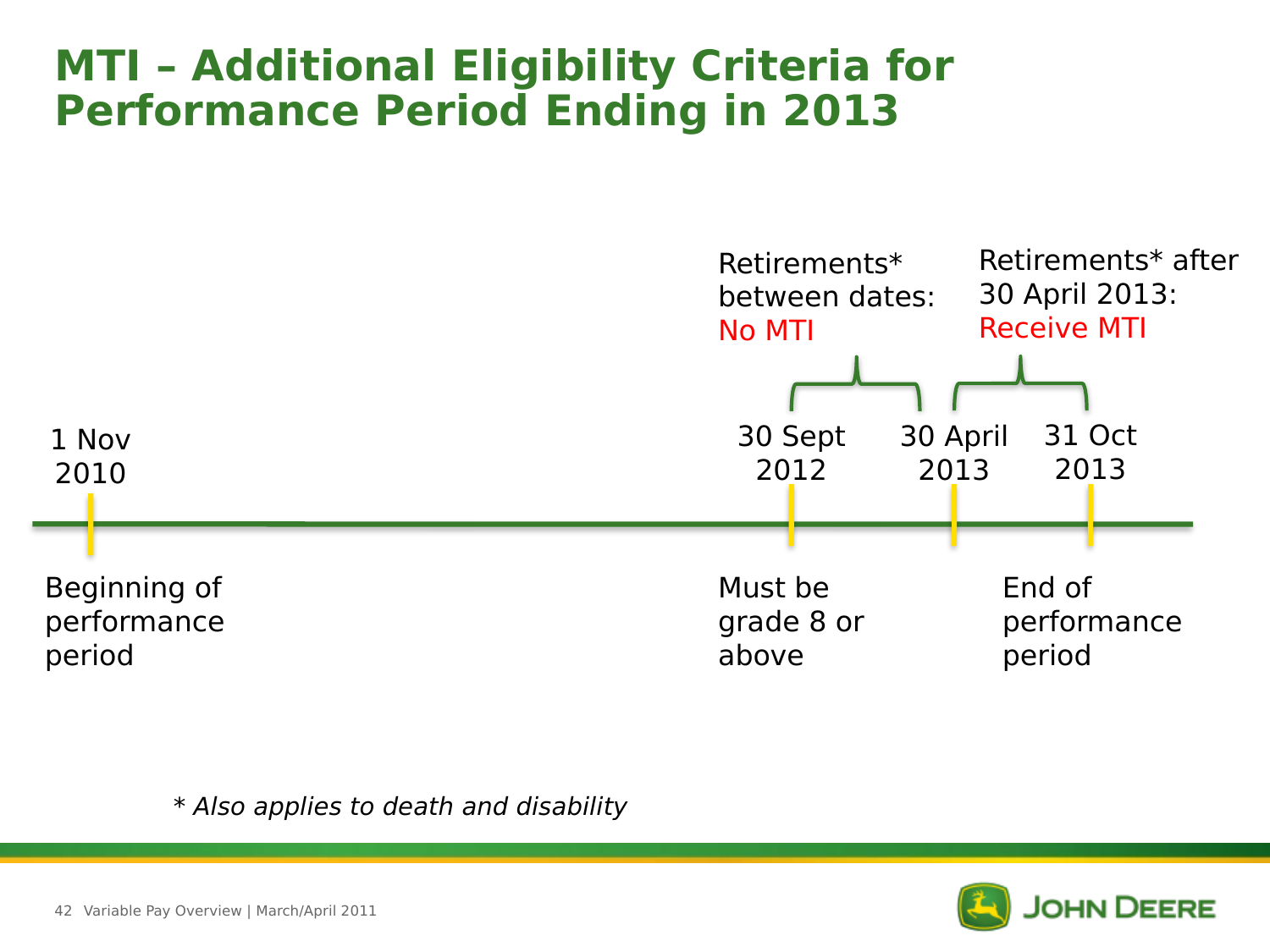

MTI – Additional Eligibility Criteria for
Performance Period Ending in 2013
Retirements* after
30 April 2013:
Receive MTI
Retirements* between dates: No MTI

31 Oct
2013
30 Sept
2012
30 April 2013
1 Nov
2010
Beginning of performance period
Must be grade 8 or above
End of performance period
* Also applies to death and disability
42
Variable Pay Overview | March/April 2011